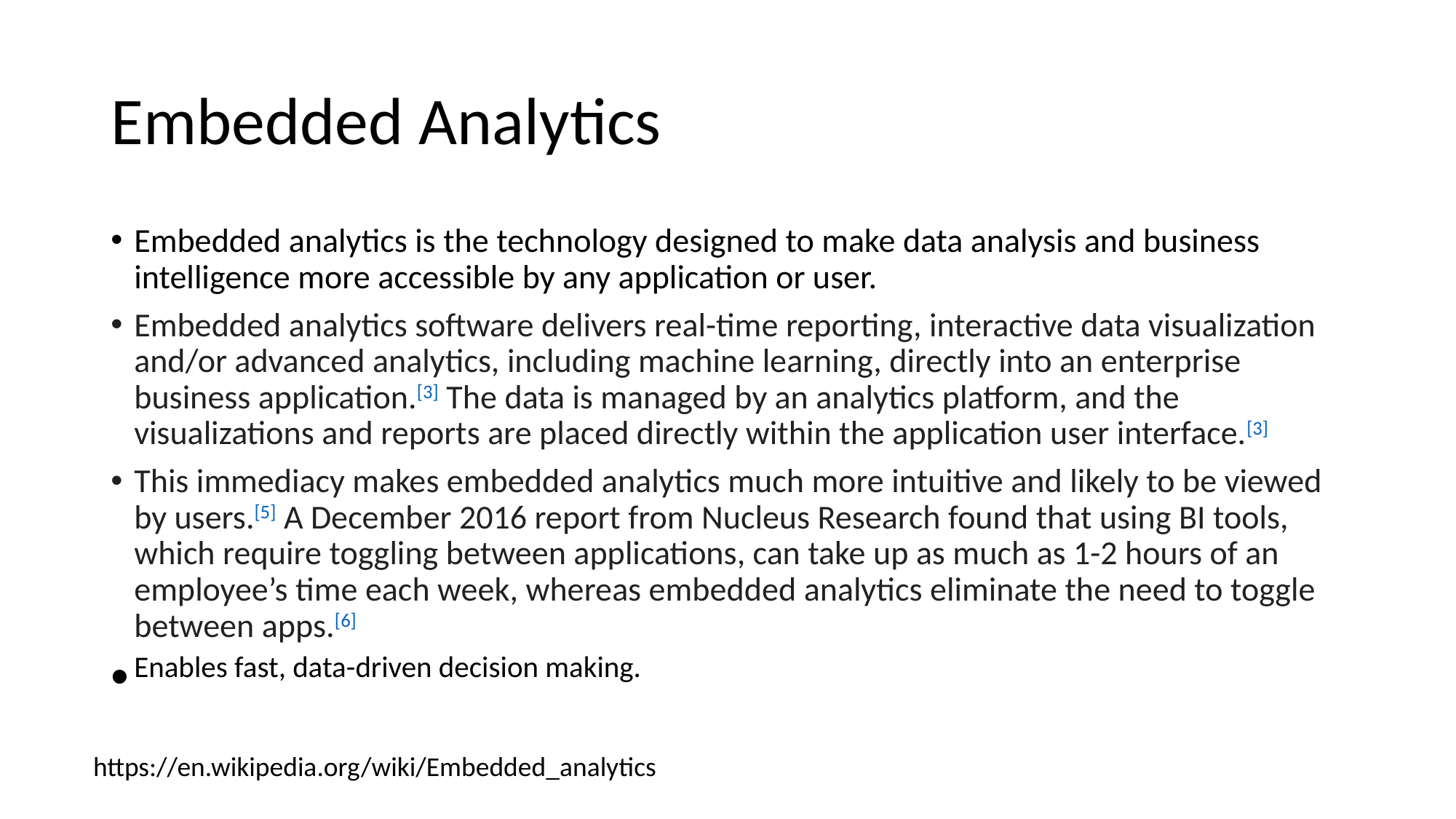

# Embedded Analytics
Embedded analytics is the technology designed to make data analysis and business intelligence more accessible by any application or user.
Embedded analytics software delivers real-time reporting, interactive data visualization and/or advanced analytics, including machine learning, directly into an enterprise business application.[3] The data is managed by an analytics platform, and the visualizations and reports are placed directly within the application user interface.[3]
This immediacy makes embedded analytics much more intuitive and likely to be viewed by users.[5] A December 2016 report from Nucleus Research found that using BI tools, which require toggling between applications, can take up as much as 1-2 hours of an employee’s time each week, whereas embedded analytics eliminate the need to toggle between apps.[6]
Enables fast, data-driven decision making.
https://en.wikipedia.org/wiki/Embedded_analytics